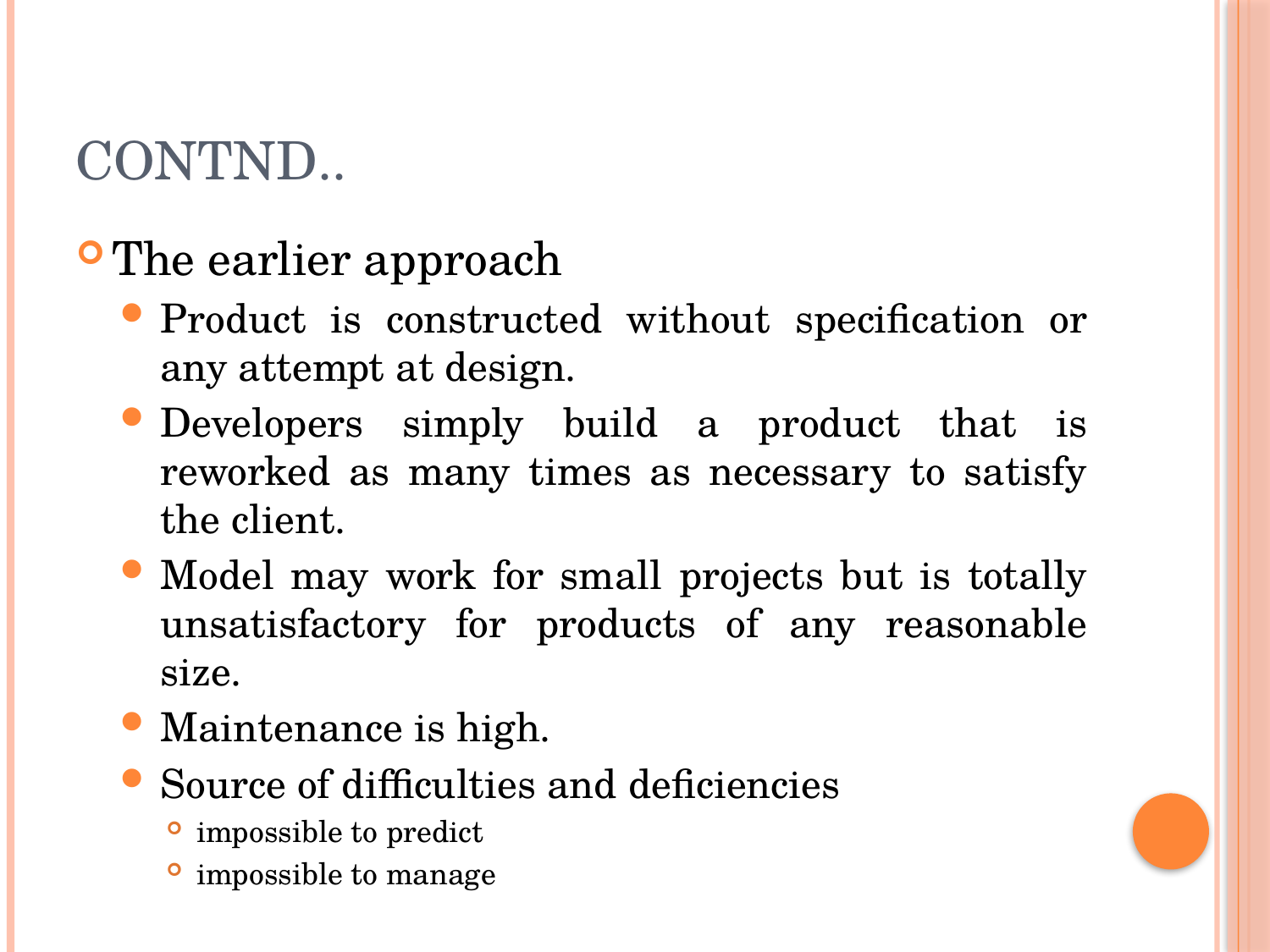

# Contnd..
The earlier approach
Product is constructed without specification or any attempt at design.
Developers simply build a product that is reworked as many times as necessary to satisfy the client.
Model may work for small projects but is totally unsatisfactory for products of any reasonable size.
Maintenance is high.
Source of difficulties and deficiencies
impossible to predict
impossible to manage